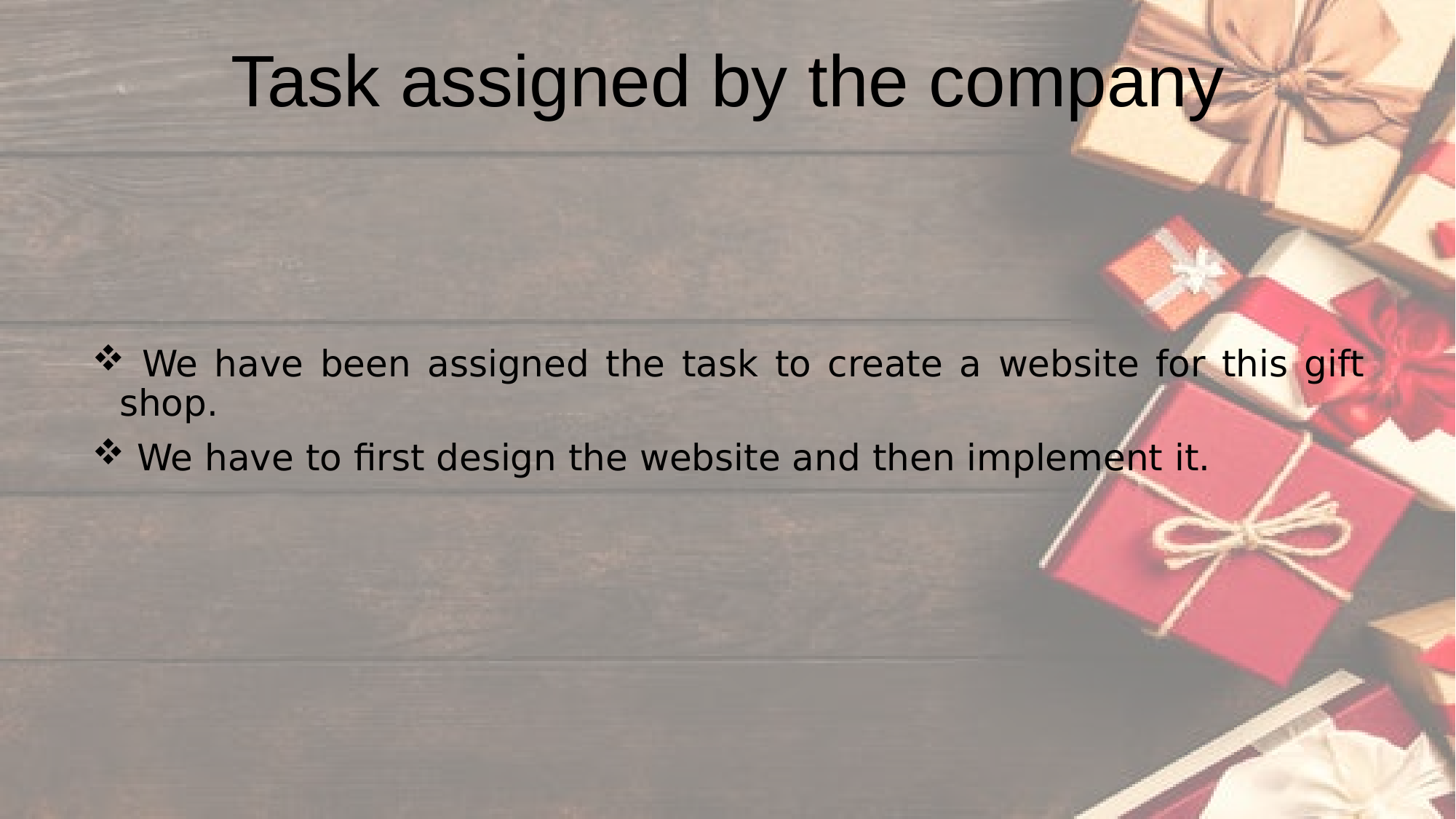

# Task assigned by the company
 We have been assigned the task to create a website for this gift shop.
 We have to first design the website and then implement it.